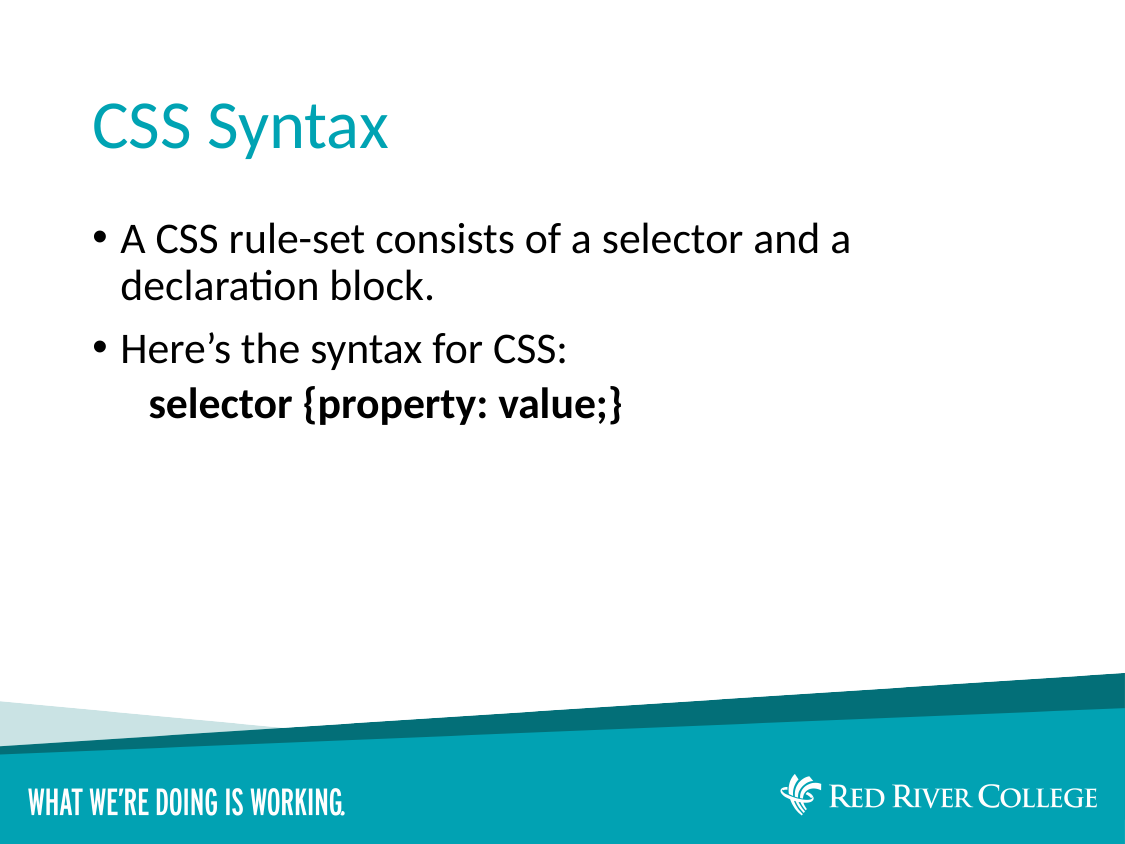

# CSS Syntax
A CSS rule-set consists of a selector and a declaration block.
Here’s the syntax for CSS:
selector {property: value;}